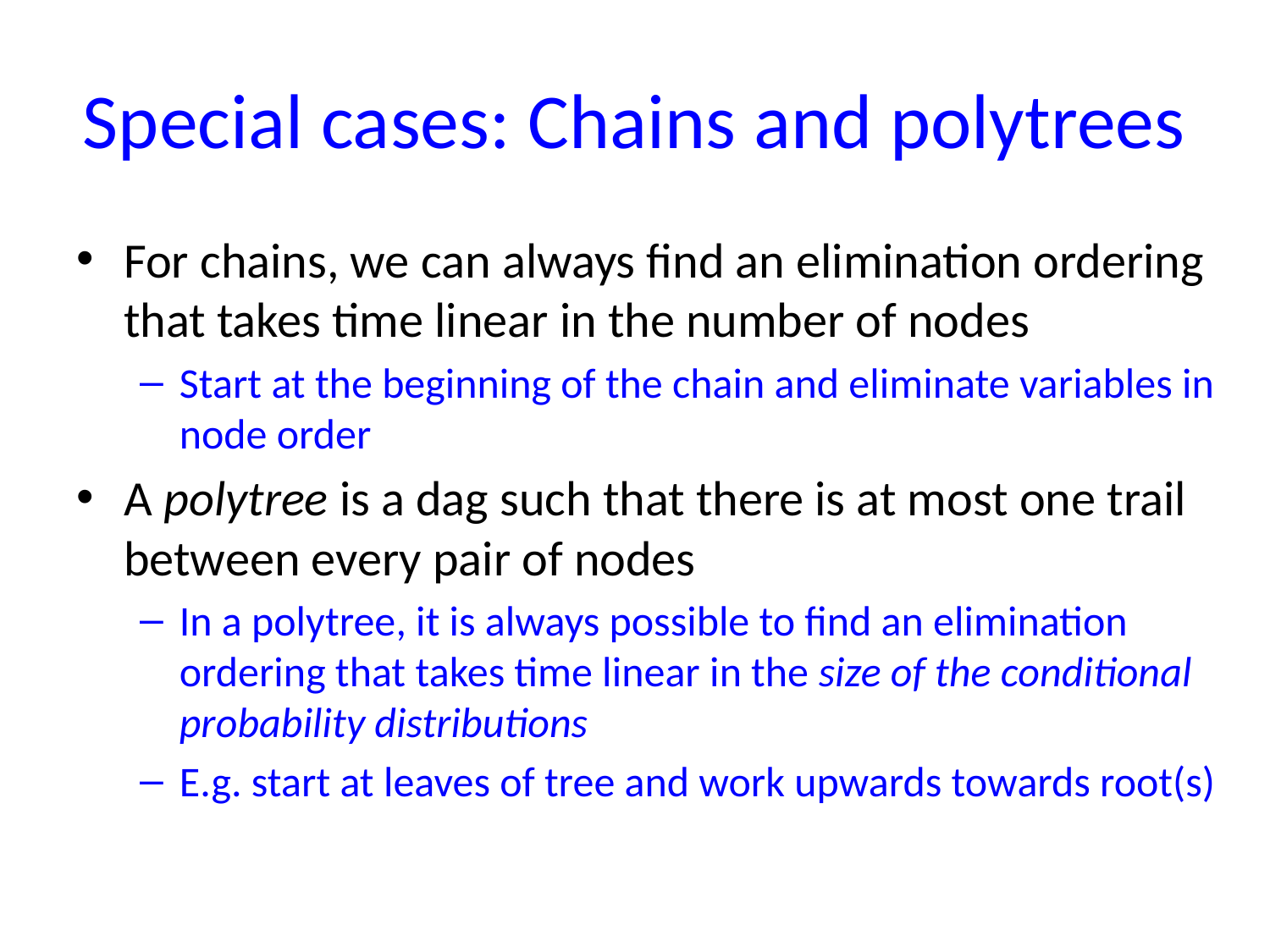

# Special cases: Chains and polytrees
For chains, we can always find an elimination ordering that takes time linear in the number of nodes
Start at the beginning of the chain and eliminate variables in node order
A polytree is a dag such that there is at most one trail between every pair of nodes
In a polytree, it is always possible to find an elimination ordering that takes time linear in the size of the conditional probability distributions
E.g. start at leaves of tree and work upwards towards root(s)